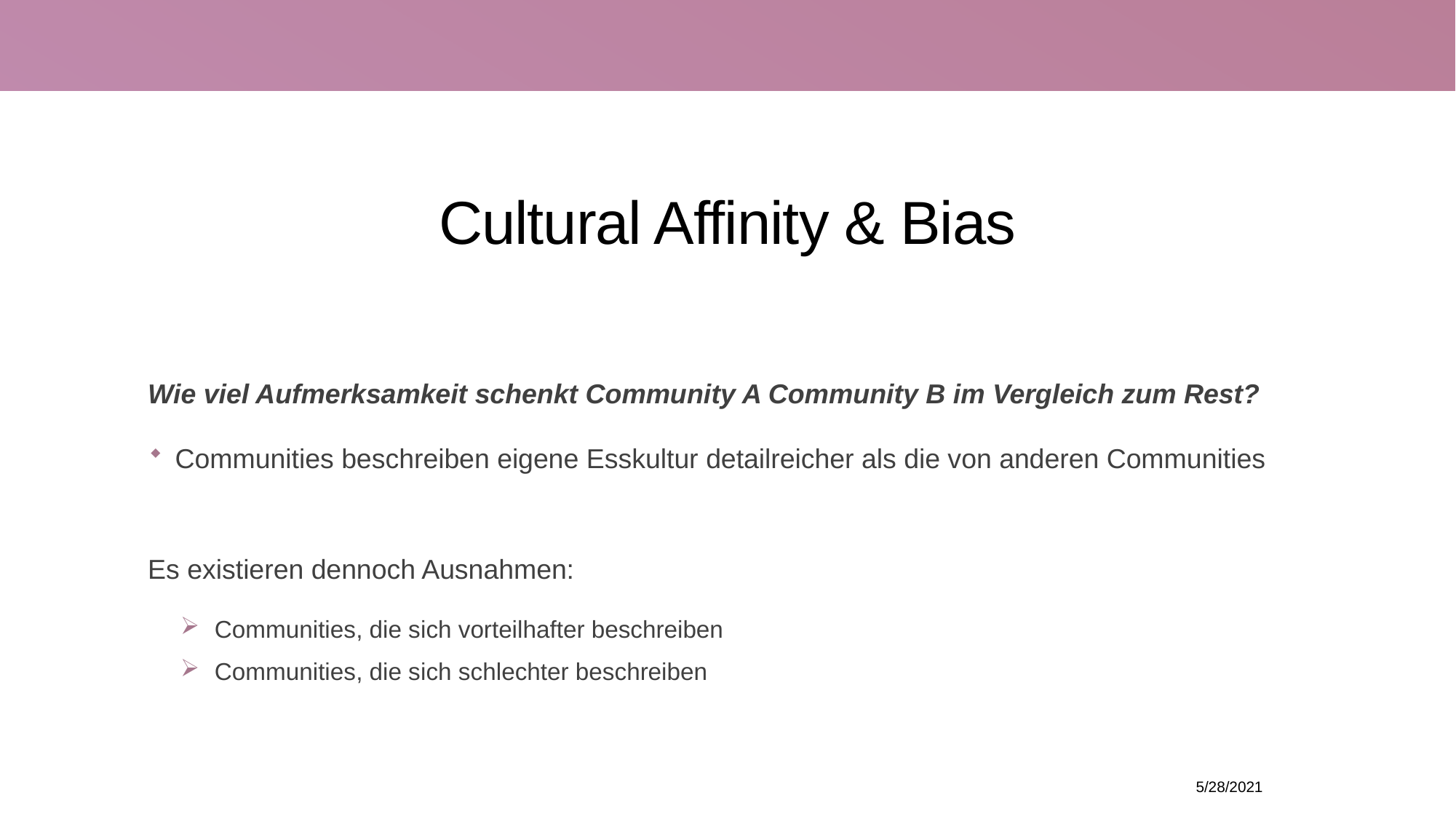

# Cultural Affinity & Bias
Wie viel Aufmerksamkeit schenkt Community A Community B im Vergleich zum Rest?
Communities beschreiben eigene Esskultur detailreicher als die von anderen Communities

Es existieren dennoch Ausnahmen:
Communities, die sich vorteilhafter beschreiben
Communities, die sich schlechter beschreiben

5/28/2021
18